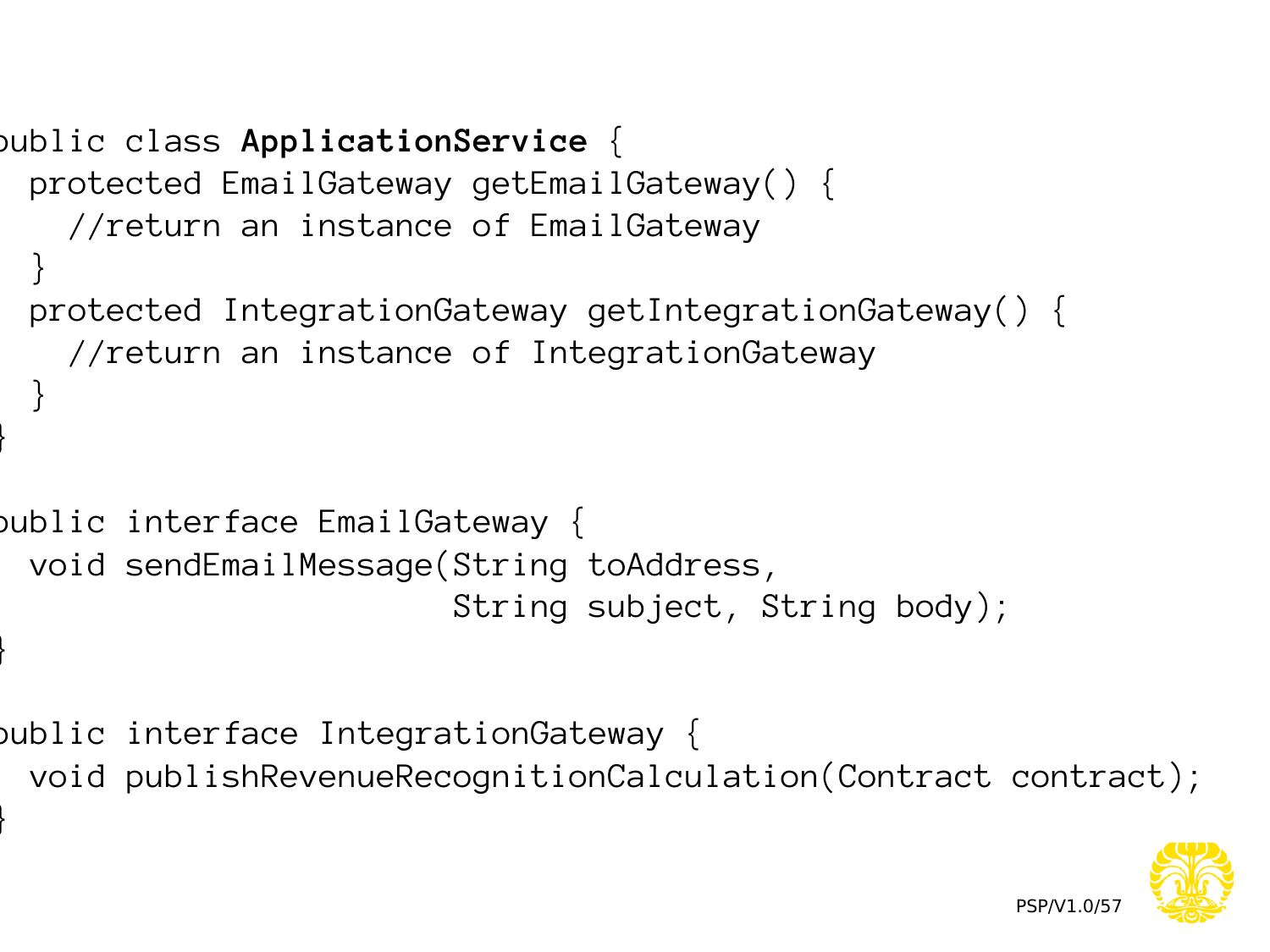

public class ApplicationService {
  protected EmailGateway getEmailGateway() {
    //return an instance of EmailGateway
  }
  protected IntegrationGateway getIntegrationGateway() {
    //return an instance of IntegrationGateway
  }
}

public interface EmailGateway {
  void sendEmailMessage(String toAddress,
                        String subject, String body);
}

public interface IntegrationGateway {
  void publishRevenueRecognitionCalculation(Contract contract);
}